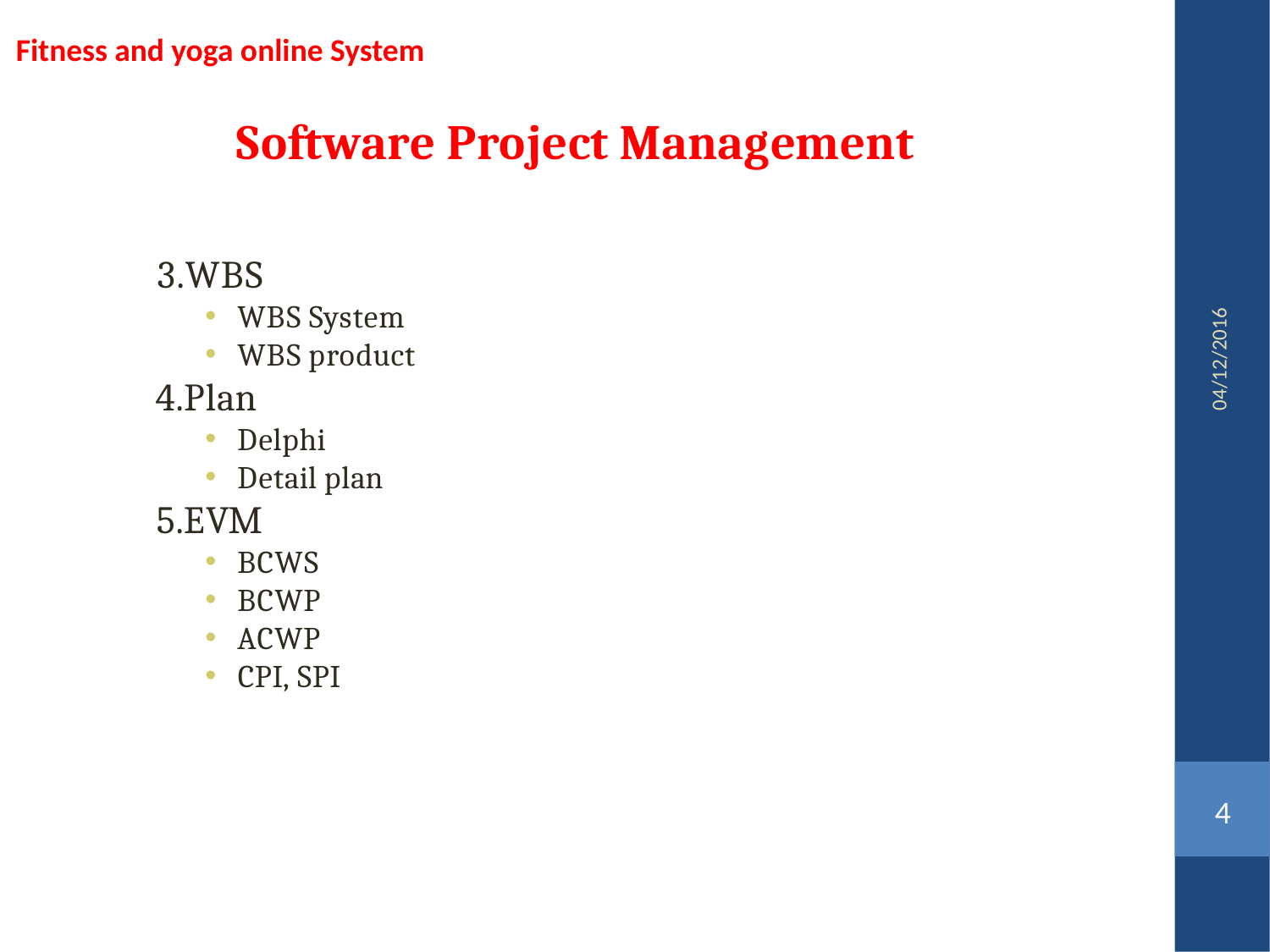

Fitness and yoga online System
Software Project Management

04/12/2016
     3.WBS
WBS System
WBS product
4.Plan
Delphi
Detail plan
5.EVM
BCWS
BCWP
ACWP
CPI, SPI

4